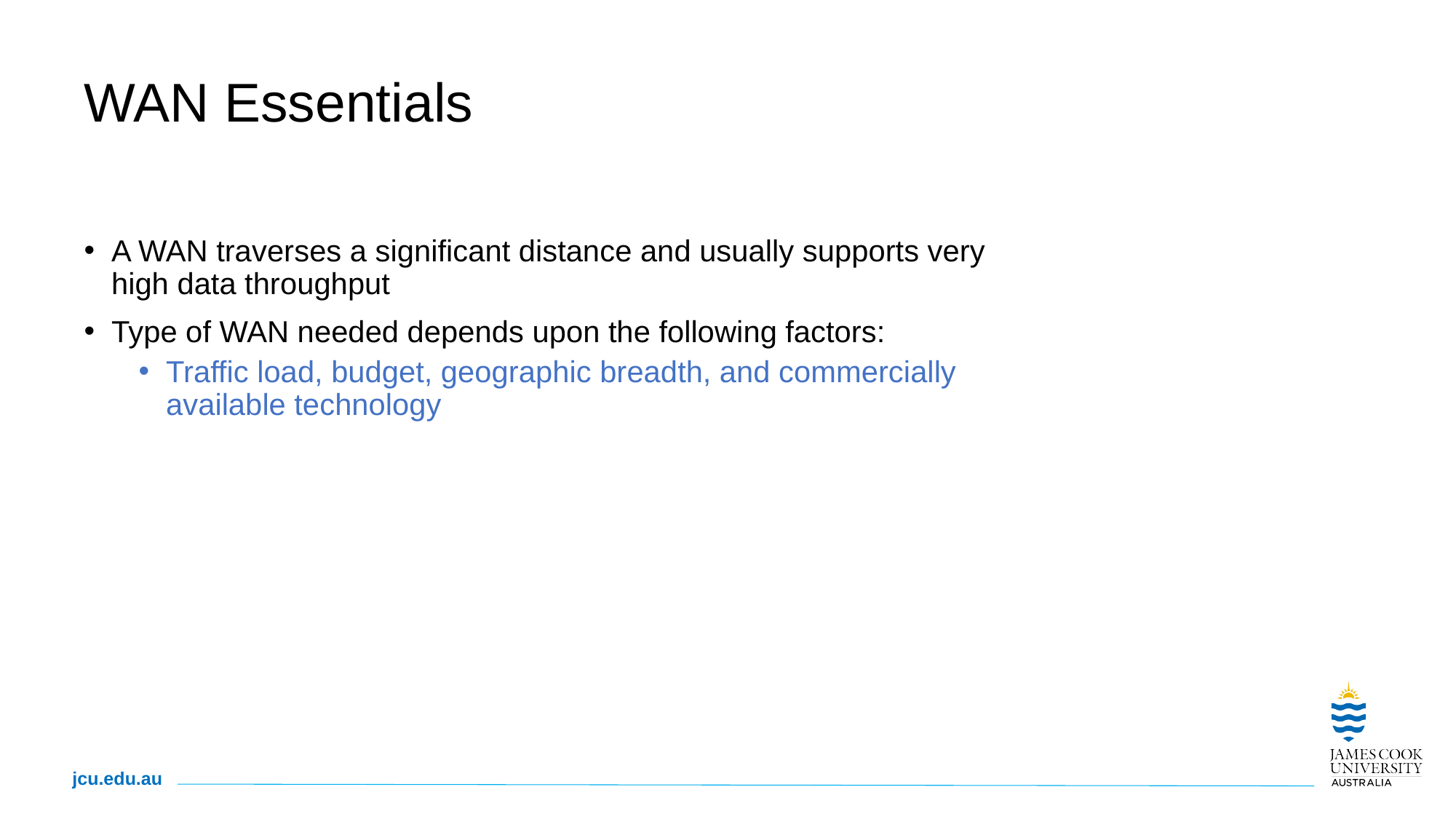

# WAN Essentials
A WAN traverses a significant distance and usually supports very high data throughput
Type of WAN needed depends upon the following factors:
Traffic load, budget, geographic breadth, and commercially available technology